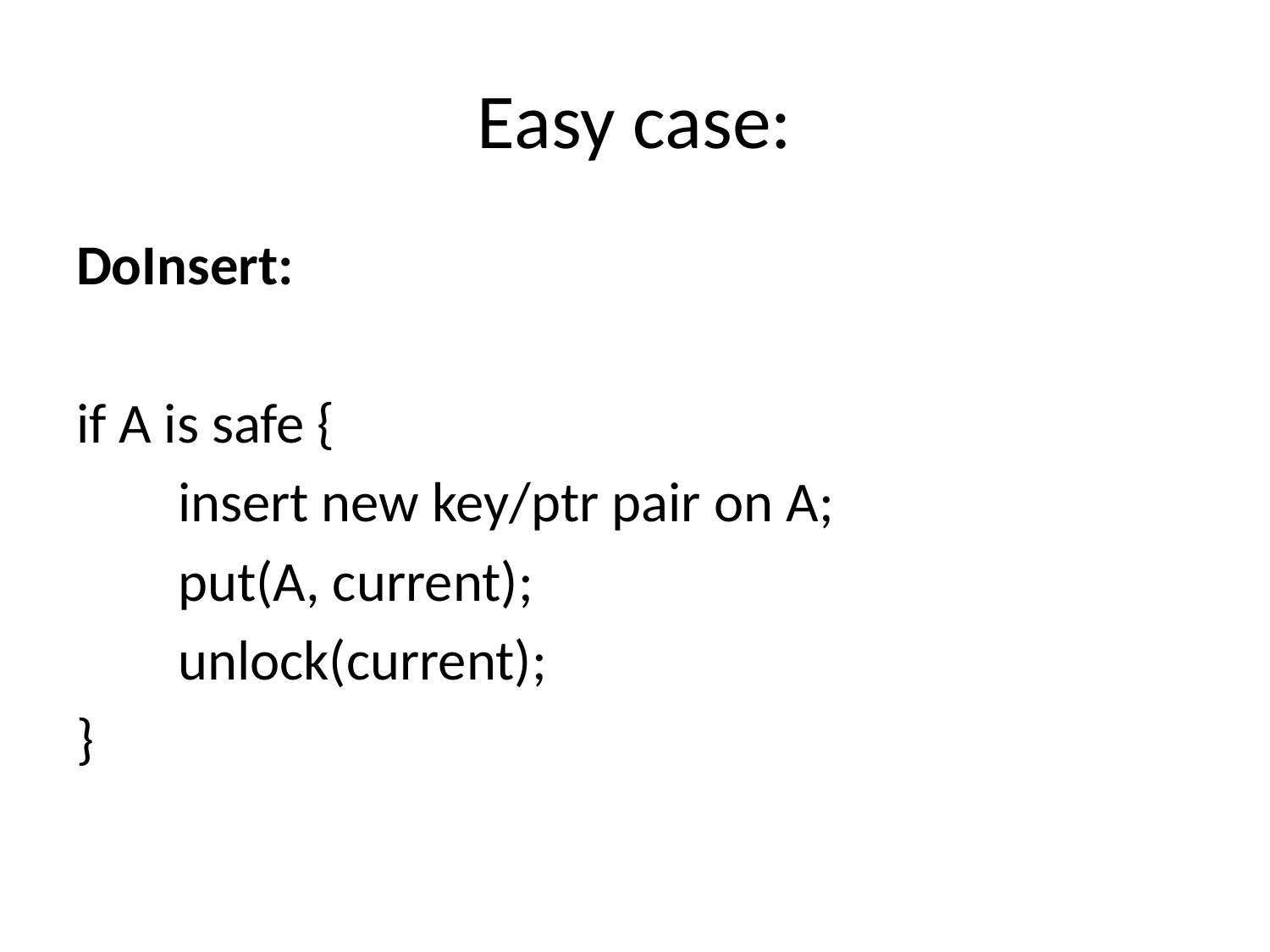

# Easy case:
DoInsert:

if A is safe {
        insert new key/ptr pair on A;
        put(A, current);
        unlock(current);
}